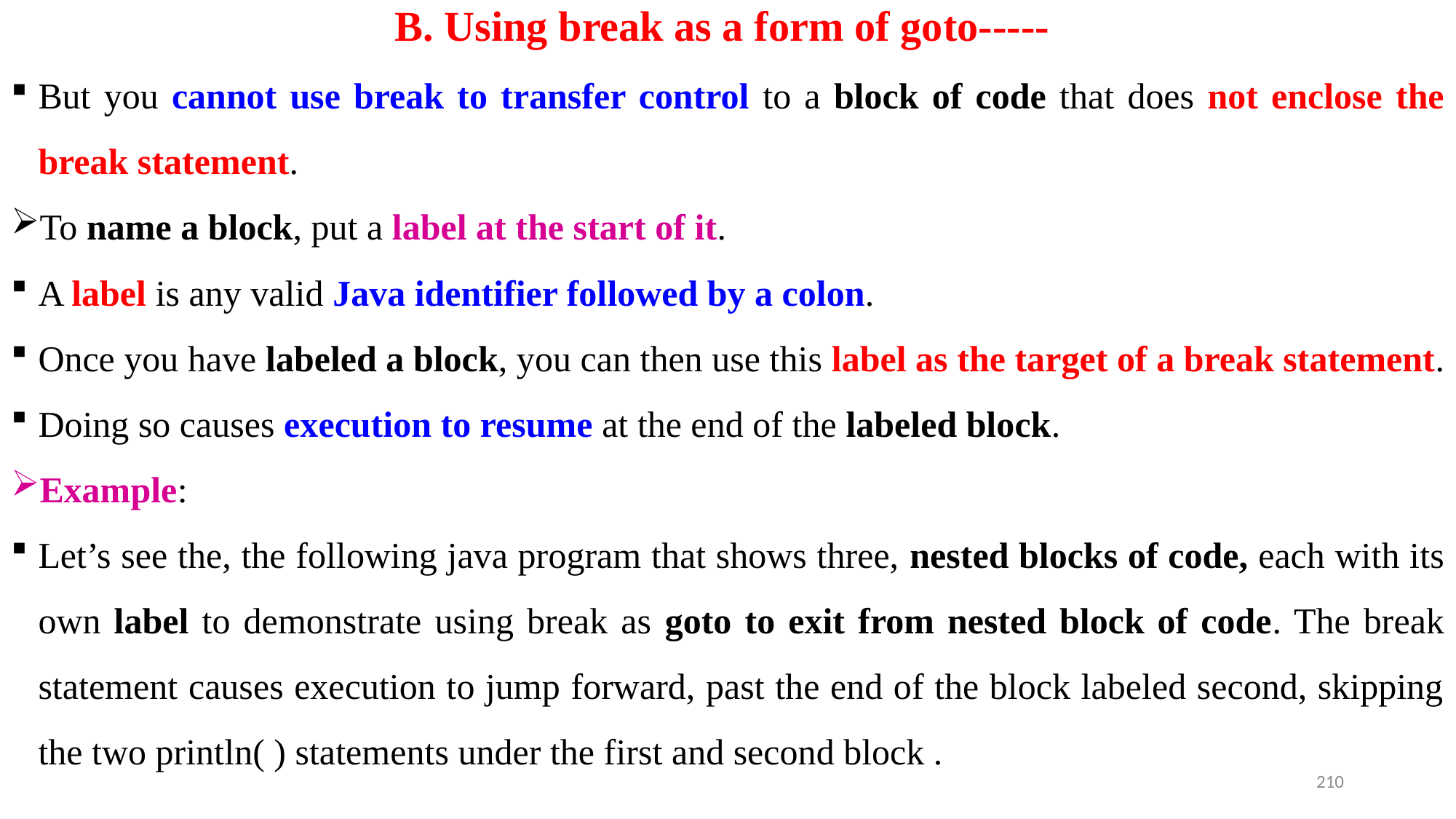

# B. Using break as a form of goto-----
But you cannot use break to transfer control to a block of code that does not enclose the break statement.
To name a block, put a label at the start of it.
A label is any valid Java identifier followed by a colon.
Once you have labeled a block, you can then use this label as the target of a break statement.
Doing so causes execution to resume at the end of the labeled block.
Example:
Let’s see the, the following java program that shows three, nested blocks of code, each with its own label to demonstrate using break as goto to exit from nested block of code. The break statement causes execution to jump forward, past the end of the block labeled second, skipping the two println( ) statements under the first and second block .

210